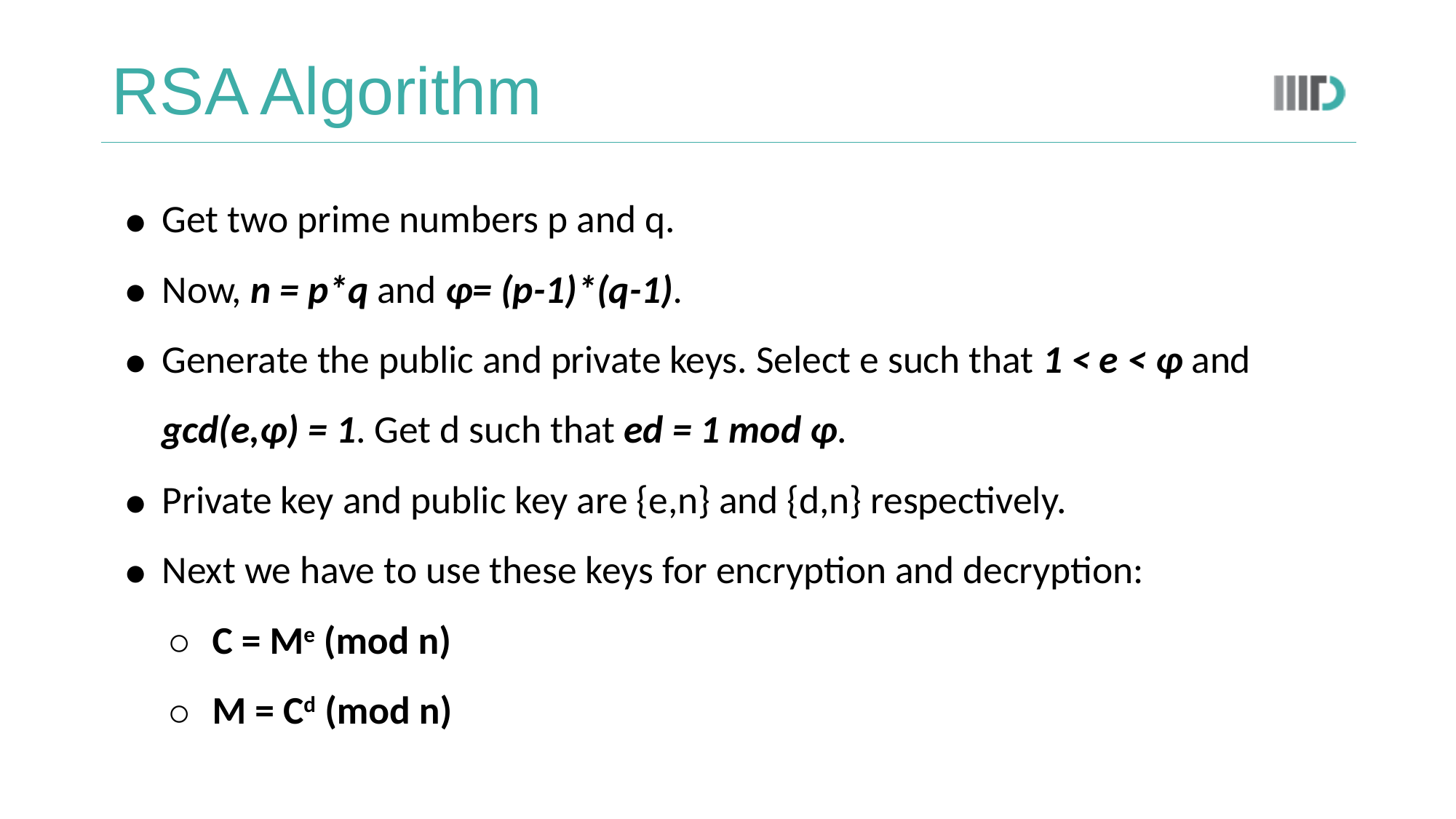

# RSA Algorithm
Get two prime numbers p and q.
Now, n = p*q and ɸ= (p-1)*(q-1).
Generate the public and private keys. Select e such that 1 < e < ɸ and gcd(e,ɸ) = 1. Get d such that ed = 1 mod ɸ.
Private key and public key are {e,n} and {d,n} respectively.
Next we have to use these keys for encryption and decryption:
C = Me (mod n)
M = Cd (mod n)